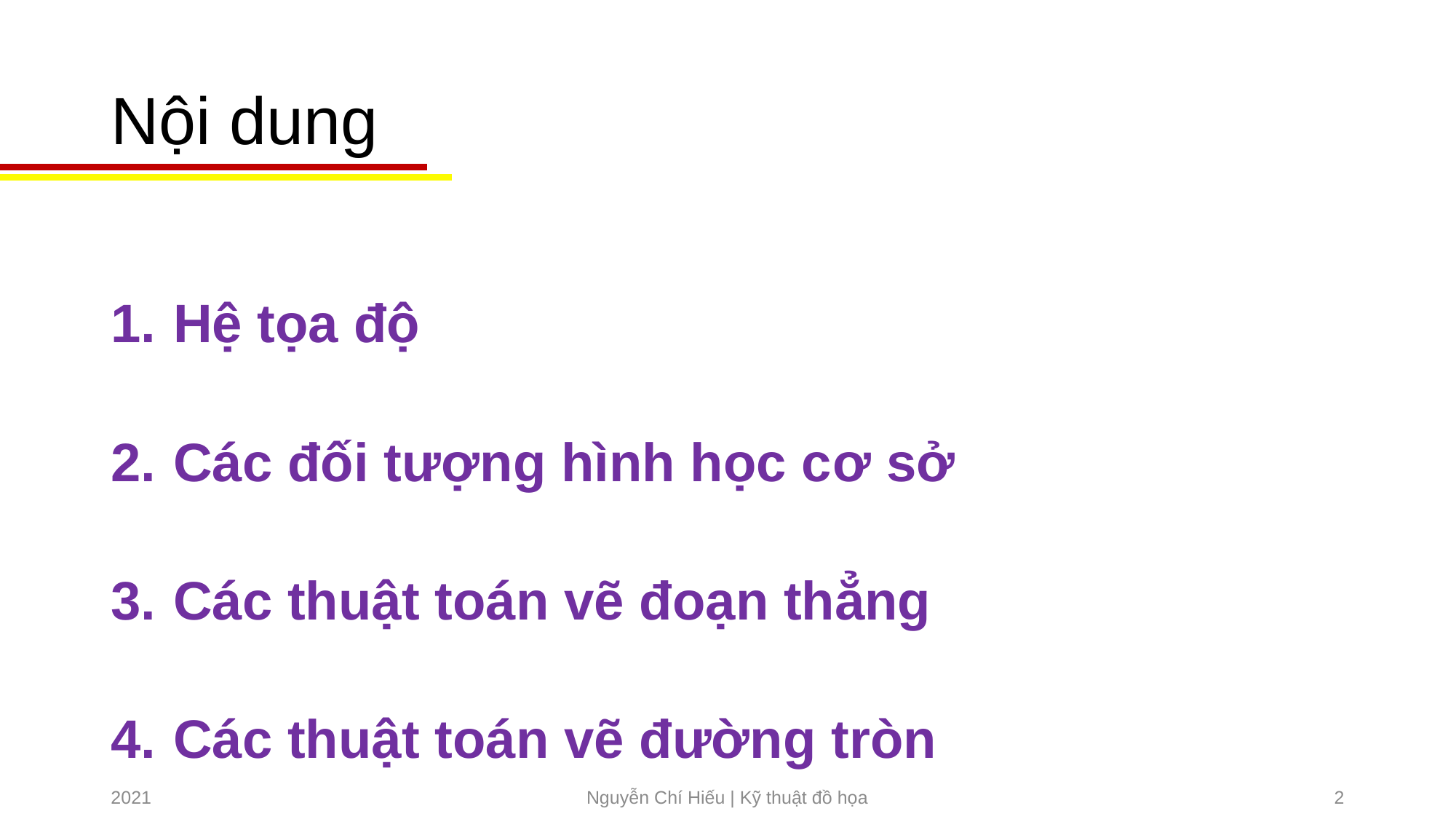

# Nội dung
Hệ tọa độ
Các đối tượng hình học cơ sở
Các thuật toán vẽ đoạn thẳng
Các thuật toán vẽ đường tròn

2021
Nguyễn Chí Hiếu | Kỹ thuật đồ họa
2